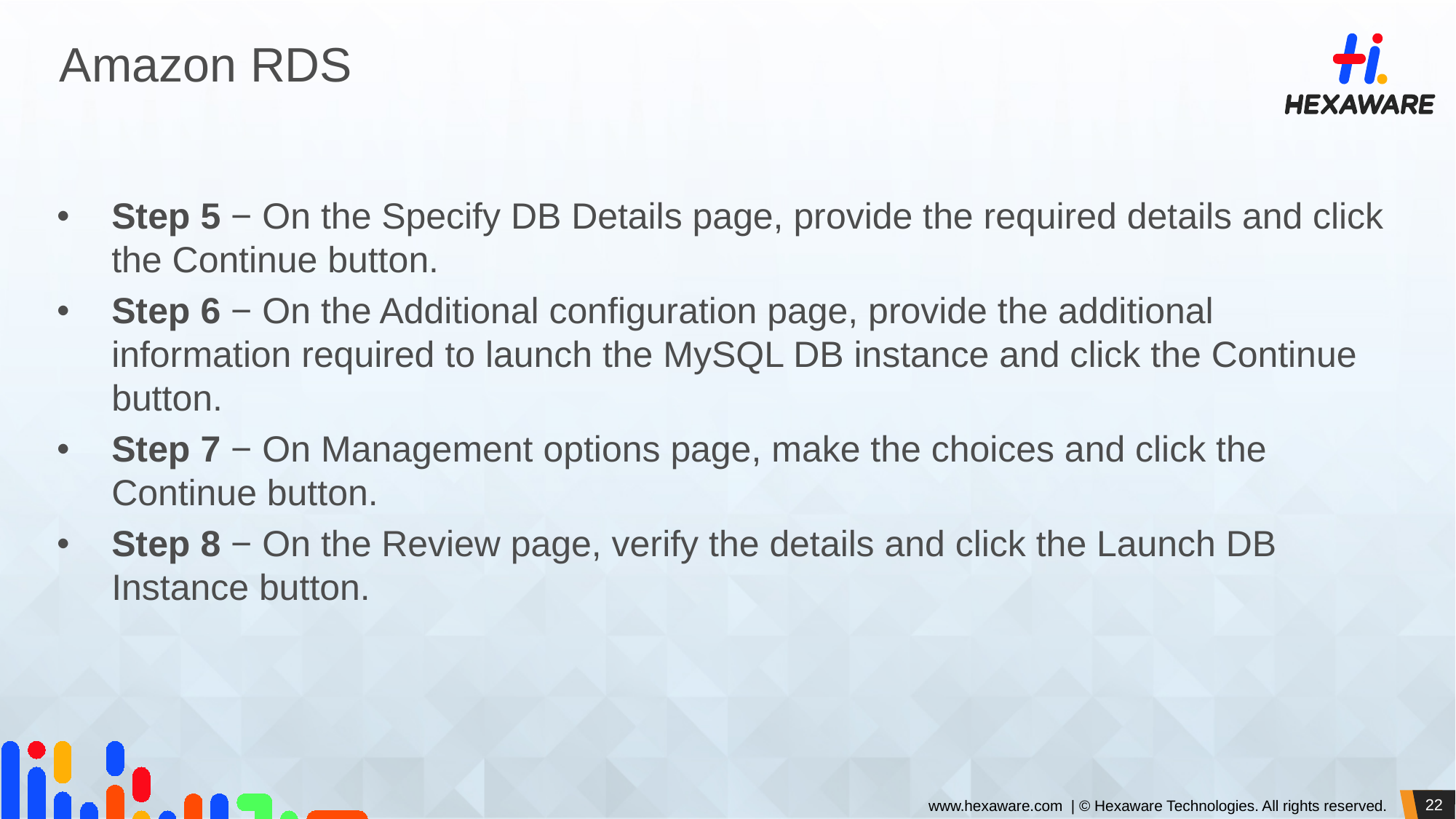

# Amazon RDS
Step 5 − On the Specify DB Details page, provide the required details and click the Continue button.
Step 6 − On the Additional configuration page, provide the additional information required to launch the MySQL DB instance and click the Continue button.
Step 7 − On Management options page, make the choices and click the Continue button.
Step 8 − On the Review page, verify the details and click the Launch DB Instance button.